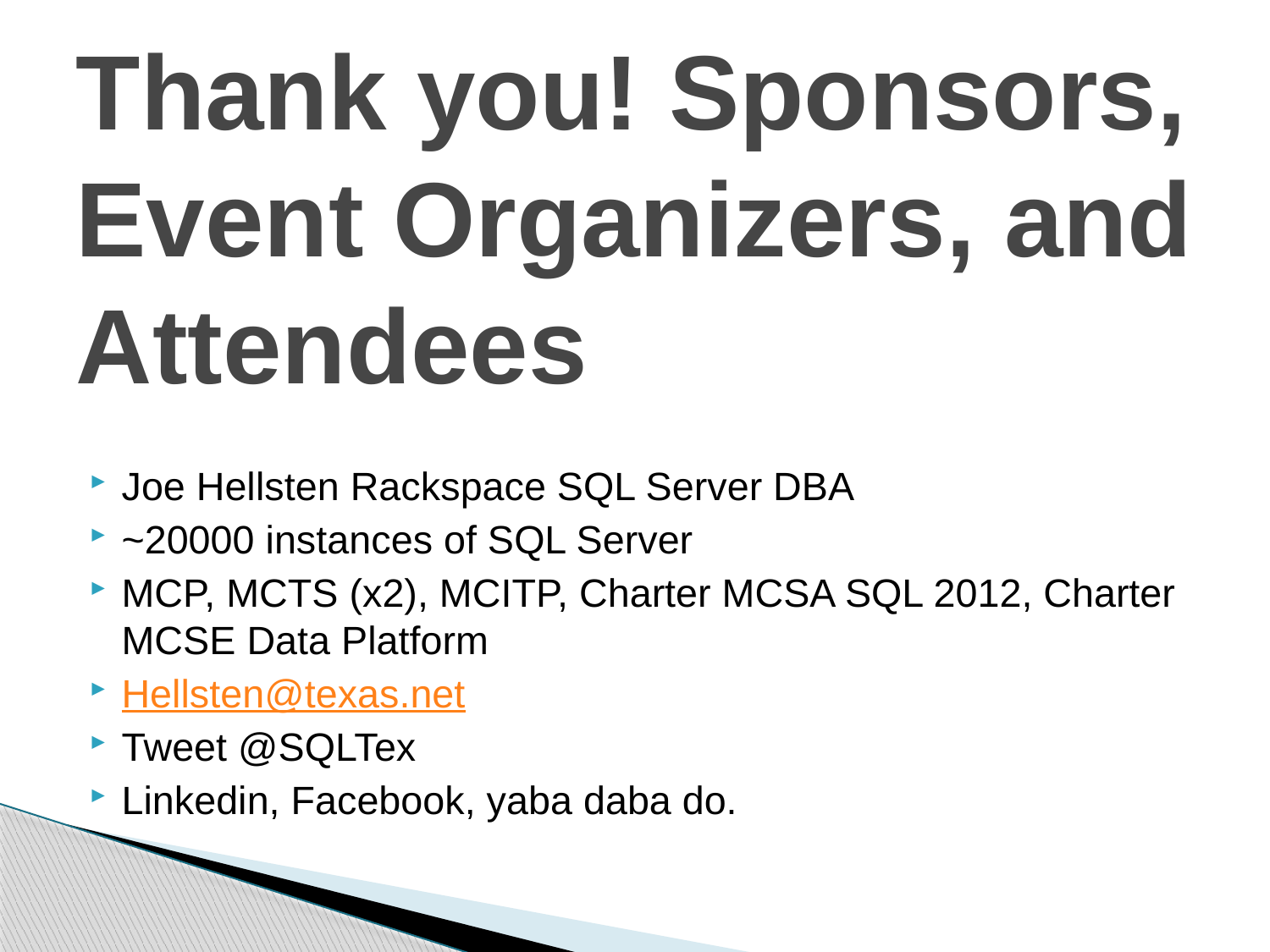

# Thank you! Sponsors, Event Organizers, and Attendees

Joe Hellsten Rackspace SQL Server DBA
~20000 instances of SQL Server
MCP, MCTS (x2), MCITP, Charter MCSA SQL 2012, Charter MCSE Data Platform
Hellsten@texas.net
Tweet @SQLTex
Linkedin, Facebook, yaba daba do.